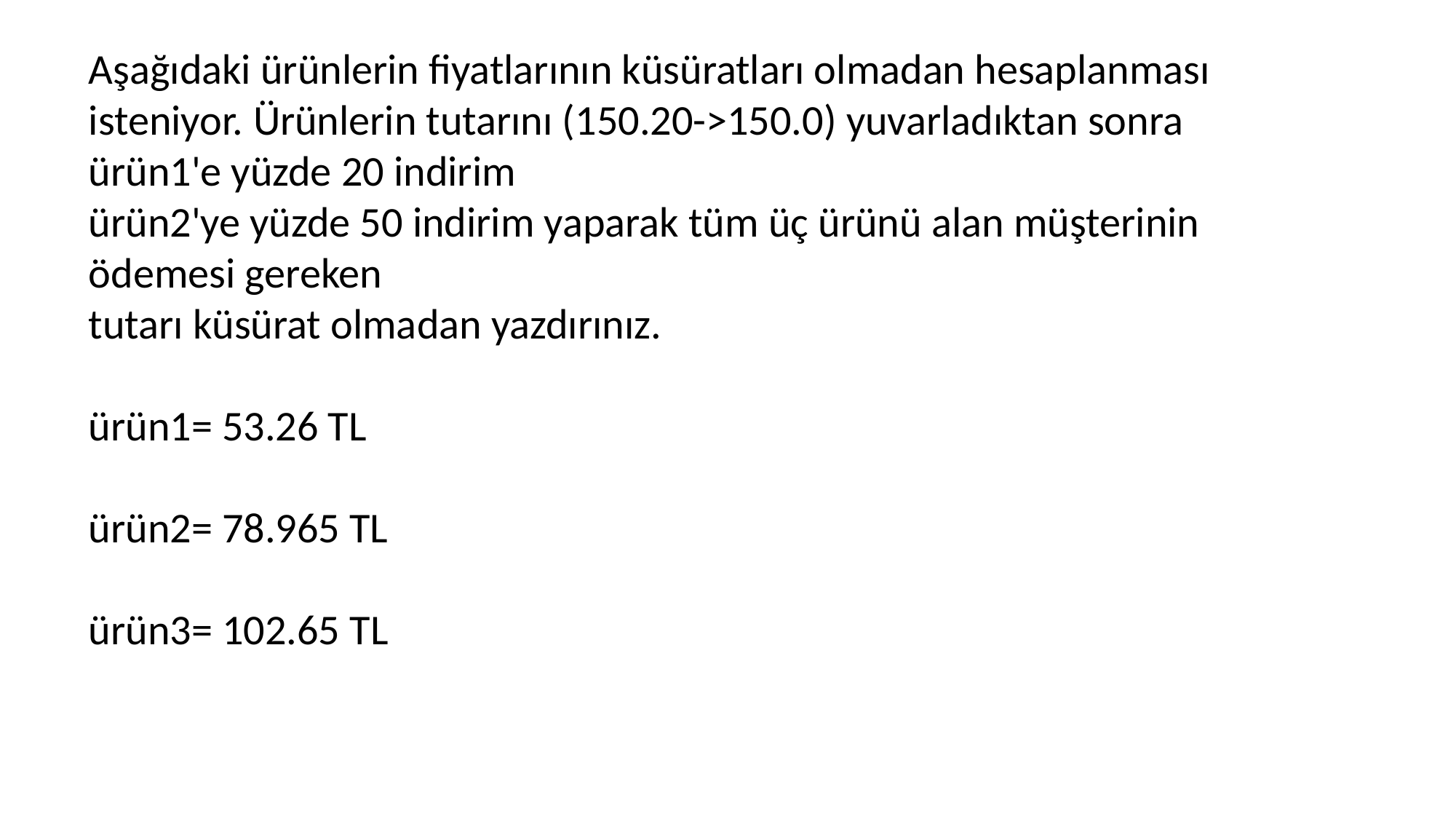

Aşağıdaki ürünlerin fiyatlarının küsüratları olmadan hesaplanması isteniyor. Ürünlerin tutarını (150.20->150.0) yuvarladıktan sonra ürün1'e yüzde 20 indirim
ürün2'ye yüzde 50 indirim yaparak tüm üç ürünü alan müşterinin ödemesi gereken
tutarı küsürat olmadan yazdırınız.

ürün1= 53.26 TL

ürün2= 78.965 TL

ürün3= 102.65 TL